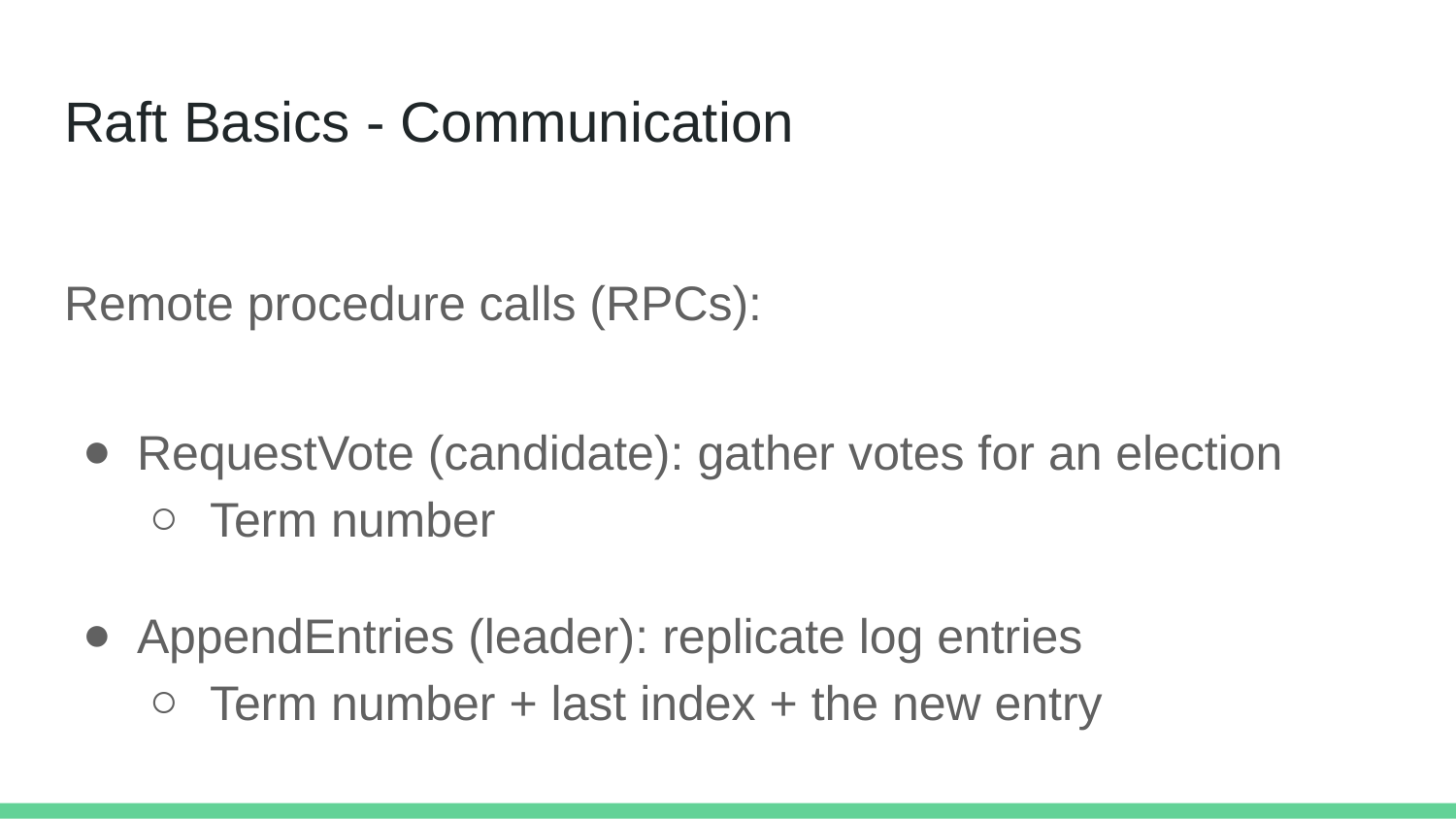

# Raft Basics - Communication
Remote procedure calls (RPCs):
RequestVote (candidate): gather votes for an election
Term number
AppendEntries (leader): replicate log entries
Term number + last index + the new entry